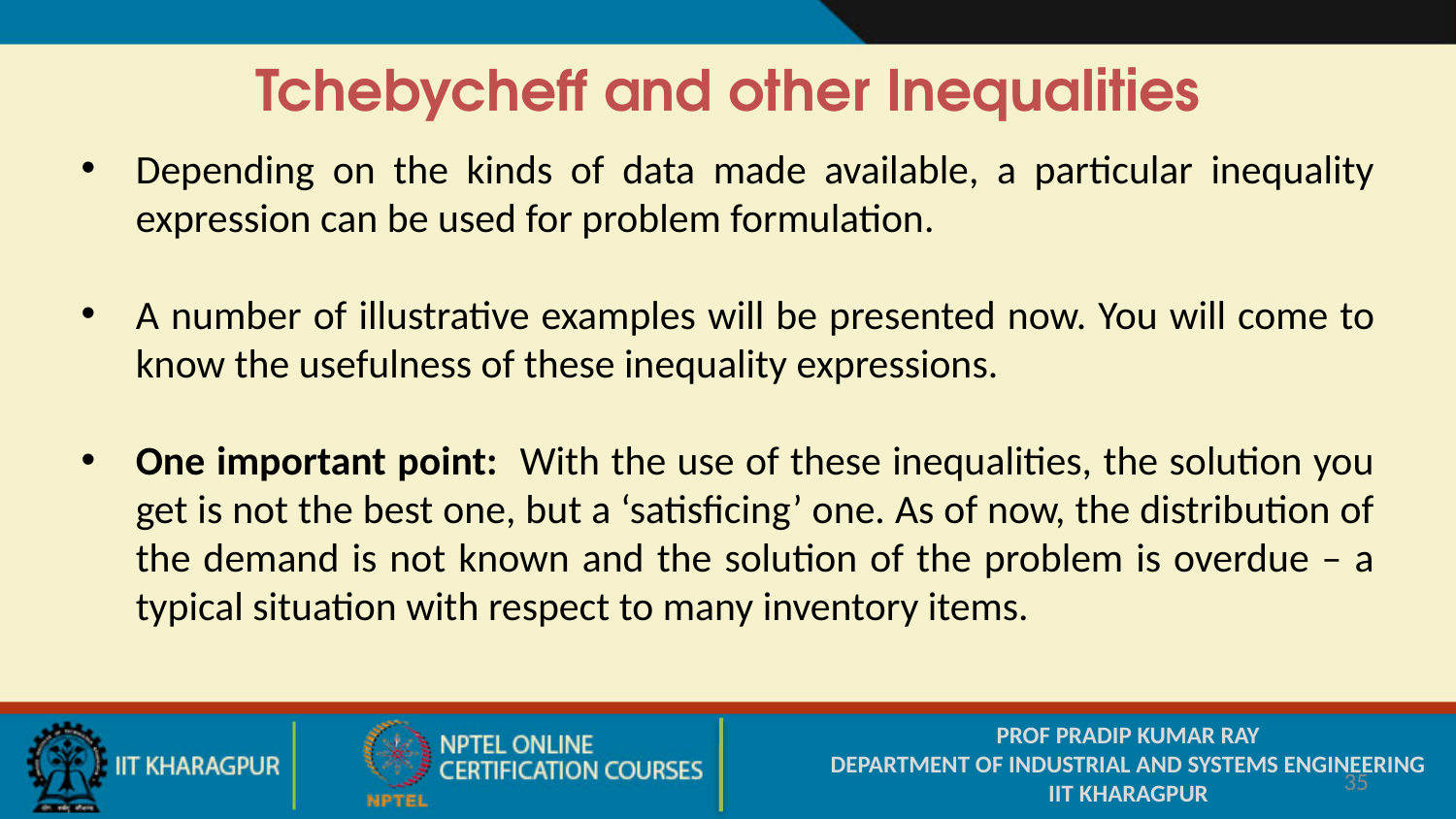

Tchebycheff and other Inequalities
Depending on the kinds of data made available, a particular inequality expression can be used for problem formulation.

A number of illustrative examples will be presented now. You will come to know the usefulness of these inequality expressions.

One important point:  With the use of these inequalities, the solution you get is not the best one, but a ‘satisficing’ one. As of now, the distribution of the demand is not known and the solution of the problem is overdue – a typical situation with respect to many inventory items.

PROF PRADIP KUMAR RAY
DEPARTMENT OF INDUSTRIAL AND SYSTEMS ENGINEERING
IIT KHARAGPUR
35